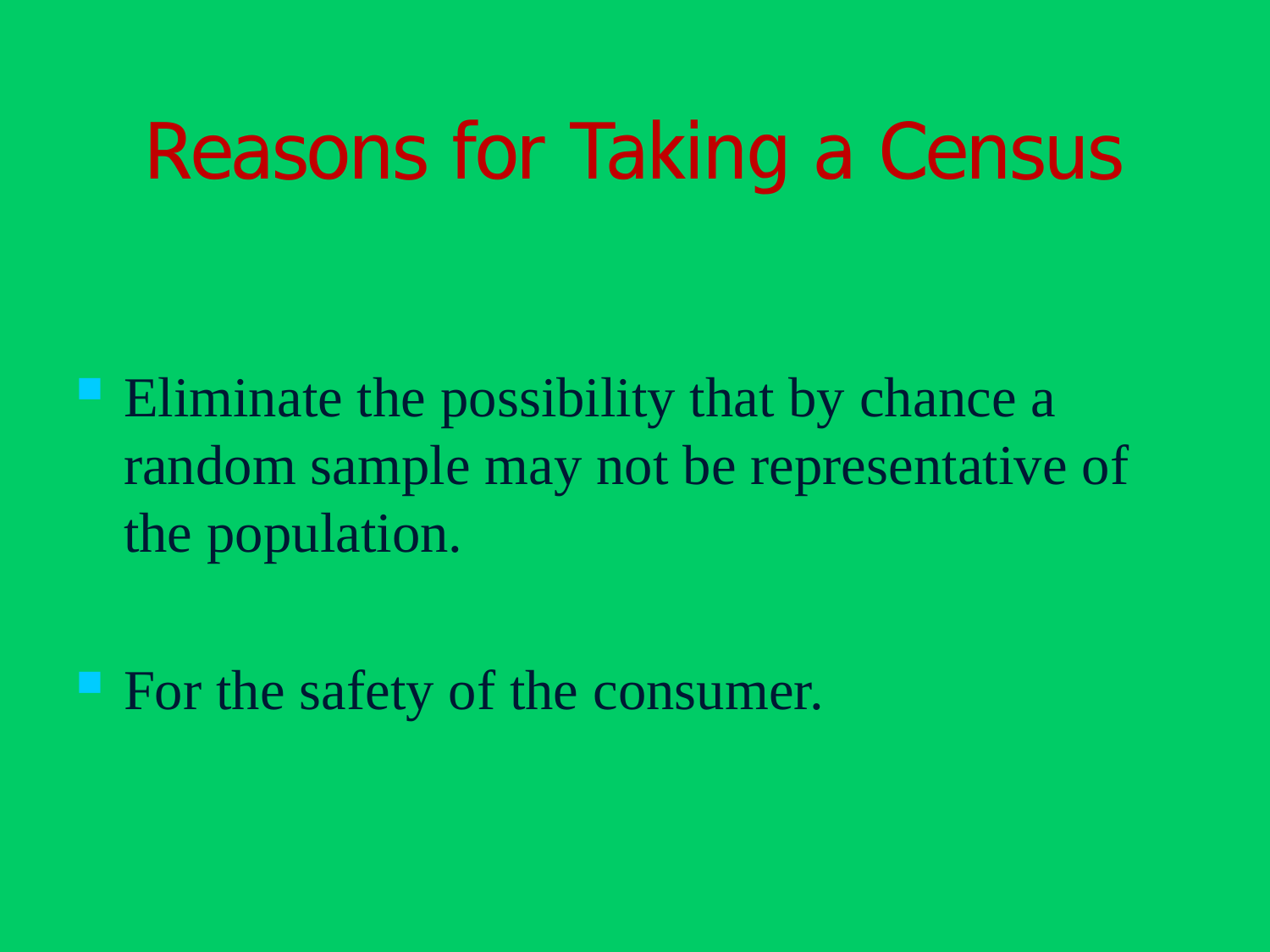

# Reasons for Taking a Census

Eliminate the possibility that by chance a random sample may not be representative of the population.

For the safety of the consumer.